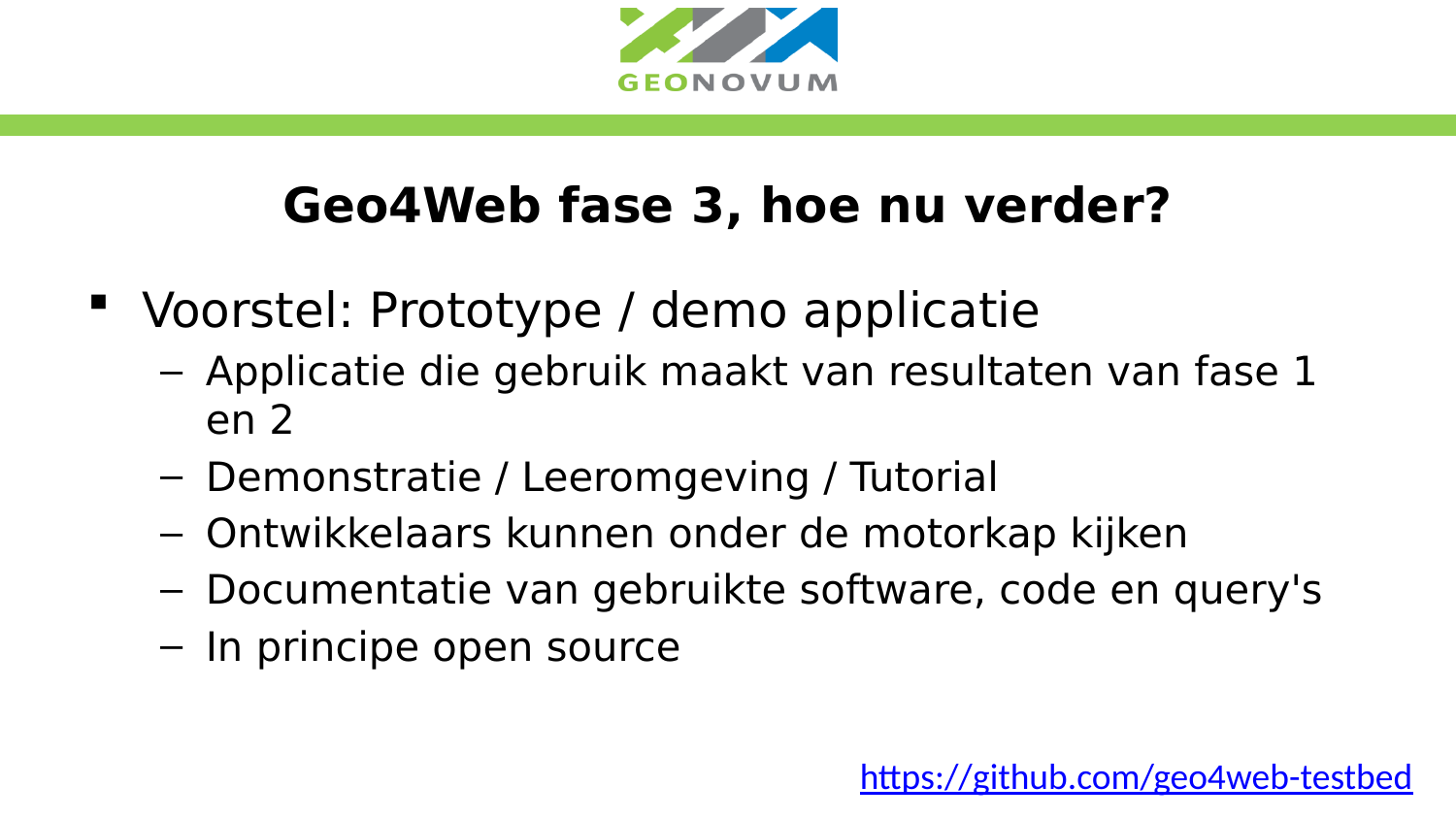

# Geo4Web fase 3, hoe nu verder?
Voorstel: Prototype / demo applicatie
Applicatie die gebruik maakt van resultaten van fase 1 en 2
Demonstratie / Leeromgeving / Tutorial
Ontwikkelaars kunnen onder de motorkap kijken
Documentatie van gebruikte software, code en query's
In principe open source
https://github.com/geo4web-testbed